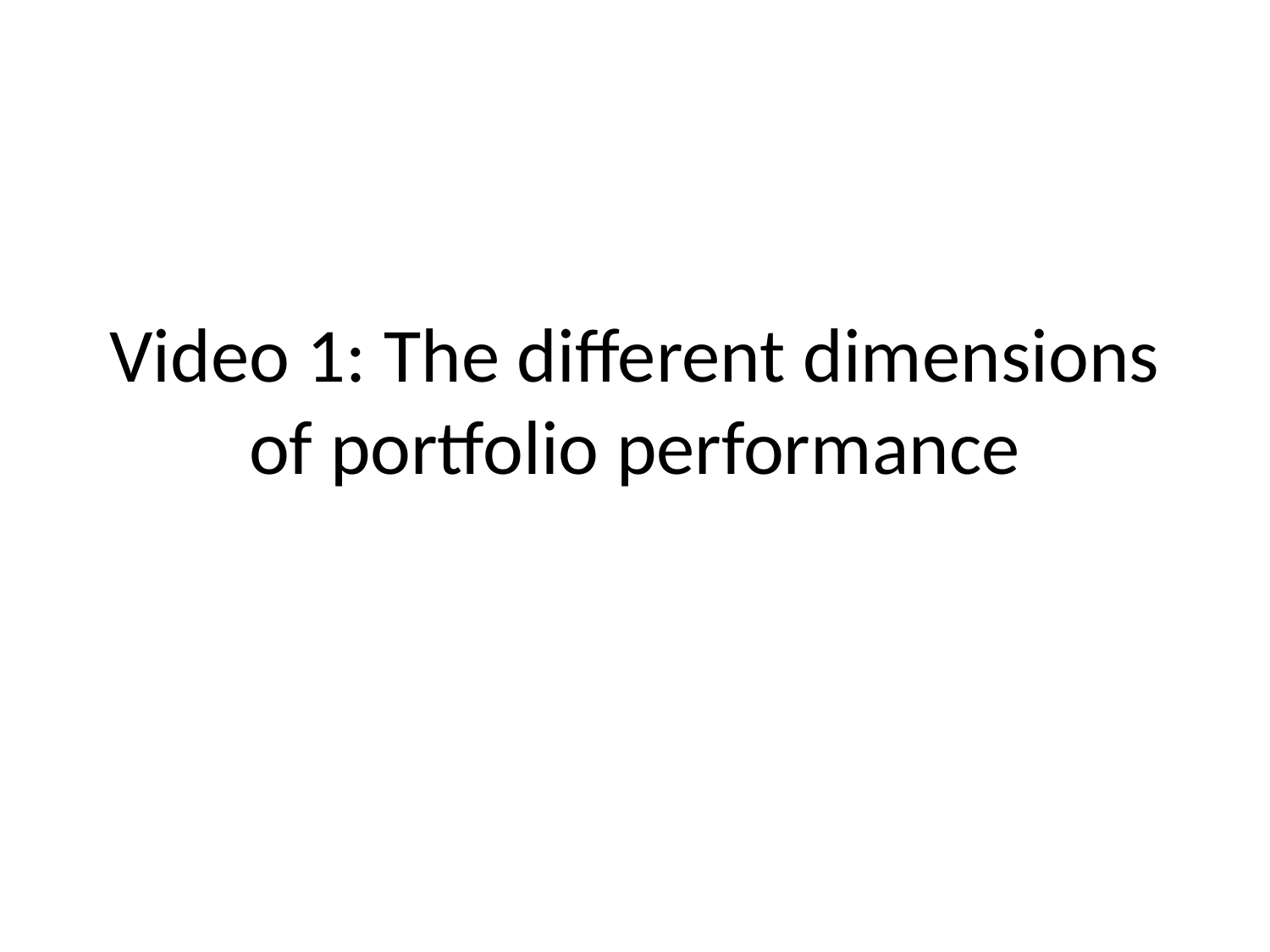

# Video 1: The different dimensions of portfolio performance